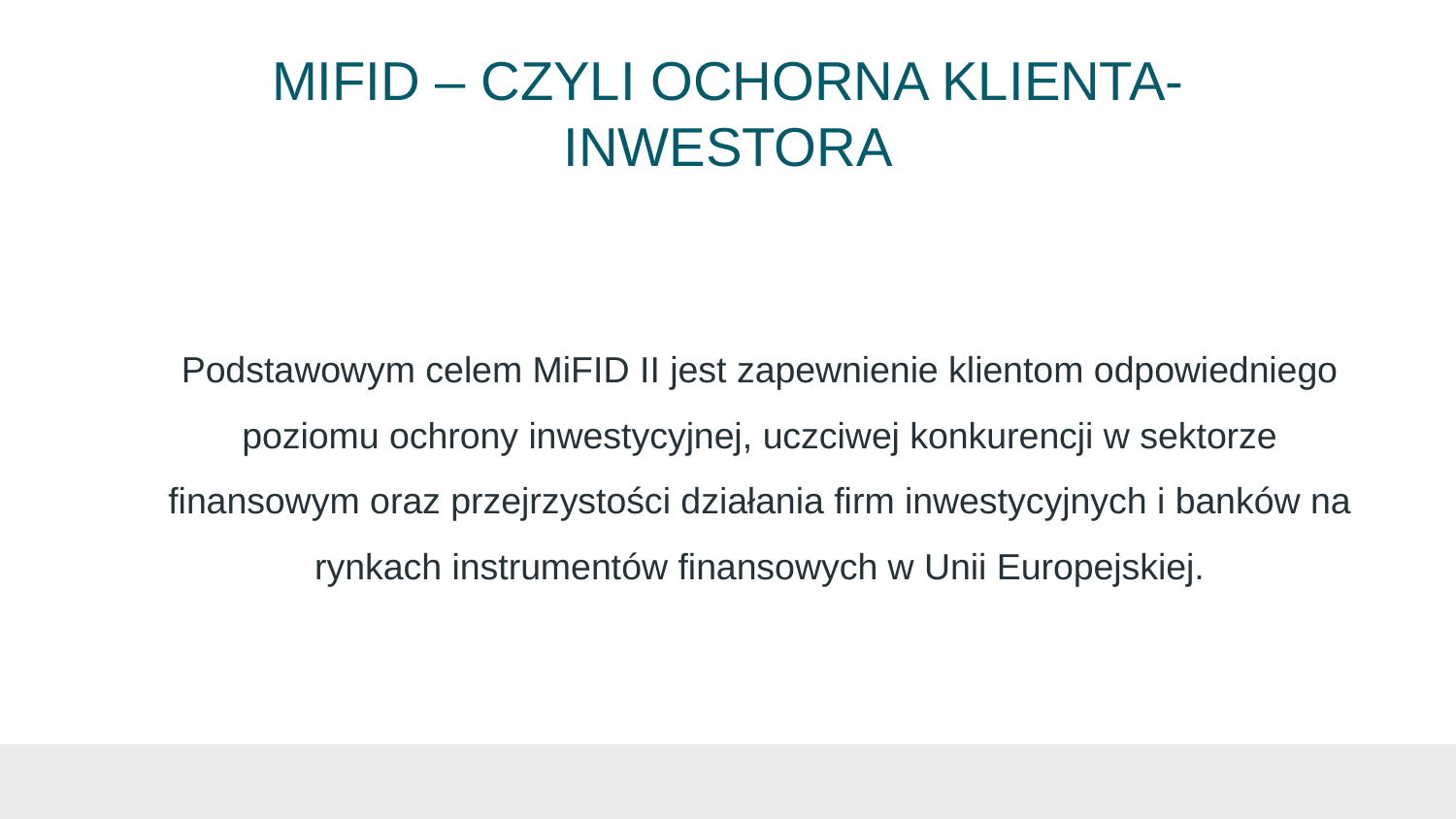

# MIFID – CZYLI OCHORNA KLIENTA- INWESTORA
Podstawowym celem MiFID II jest zapewnienie klientom odpowiedniego poziomu ochrony inwestycyjnej, uczciwej konkurencji w sektorze finansowym oraz przejrzystości działania firm inwestycyjnych i banków na rynkach instrumentów finansowych w Unii Europejskiej.